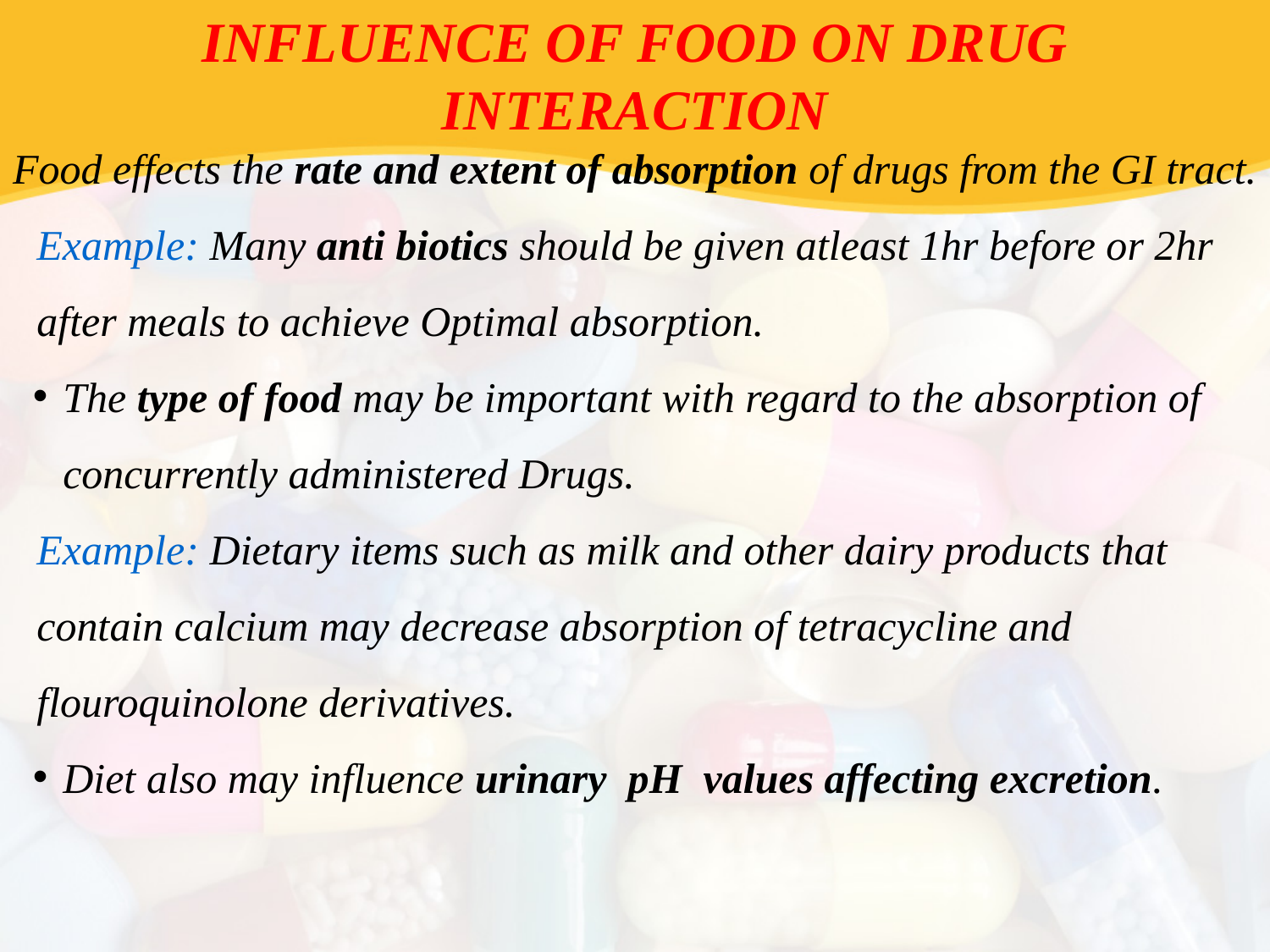

INFLUENCE OF FOOD ON DRUG INTERACTION
Food effects the rate and extent of absorption of drugs from the GI tract.
Example: Many anti biotics should be given atleast 1hr before or 2hr after meals to achieve Optimal absorption.
The type of food may be important with regard to the absorption of concurrently administered Drugs.
Example: Dietary items such as milk and other dairy products that contain calcium may decrease absorption of tetracycline and  flouroquinolone derivatives.
Diet also may influence urinary  pH  values affecting excretion.